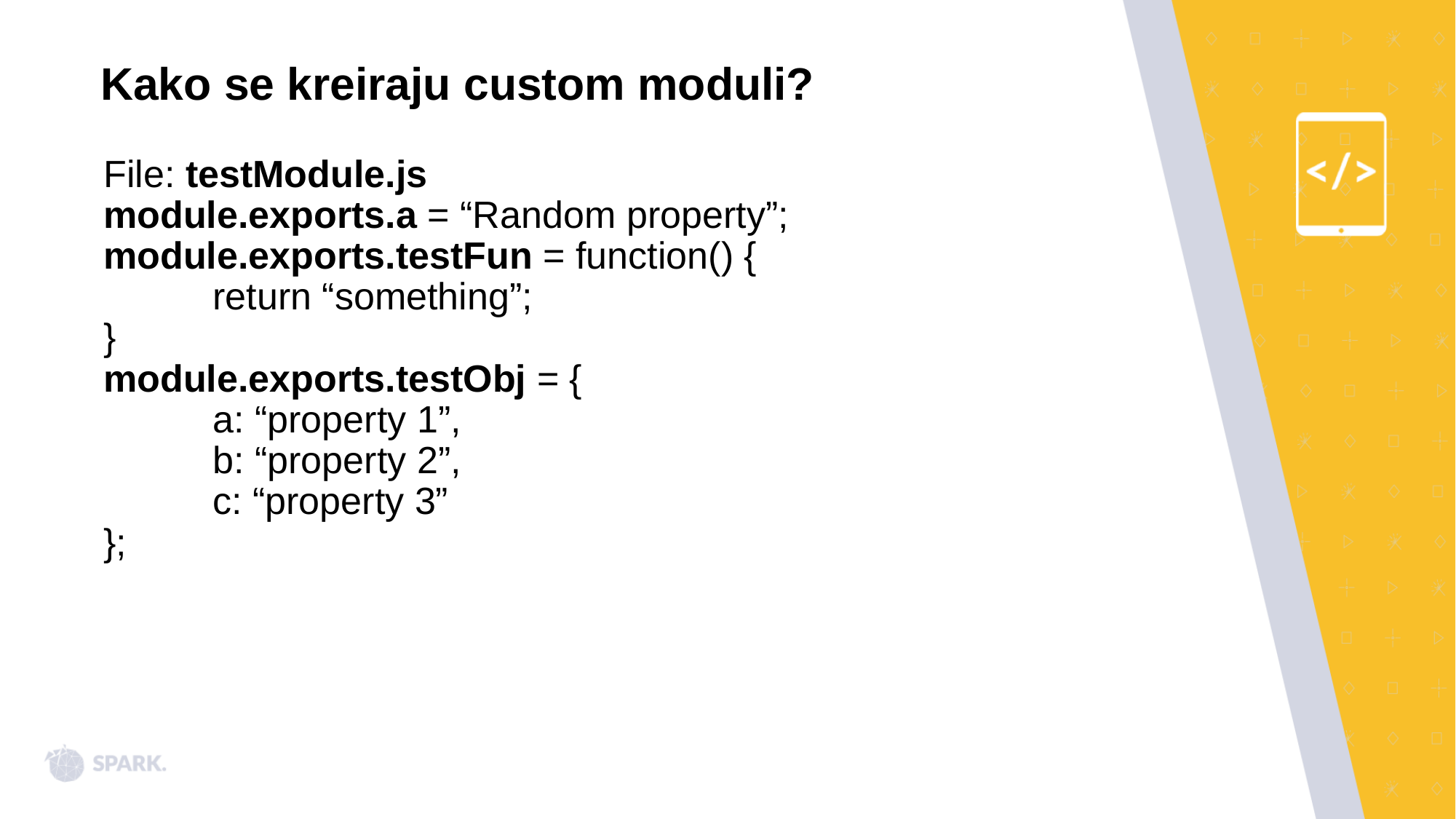

Kako se kreiraju custom moduli?
File: testModule.js
module.exports.a = “Random property”;
module.exports.testFun = function() {
	return “something”;
}
module.exports.testObj = {
	a: “property 1”,
	b: “property 2”,
	c: “property 3”
};